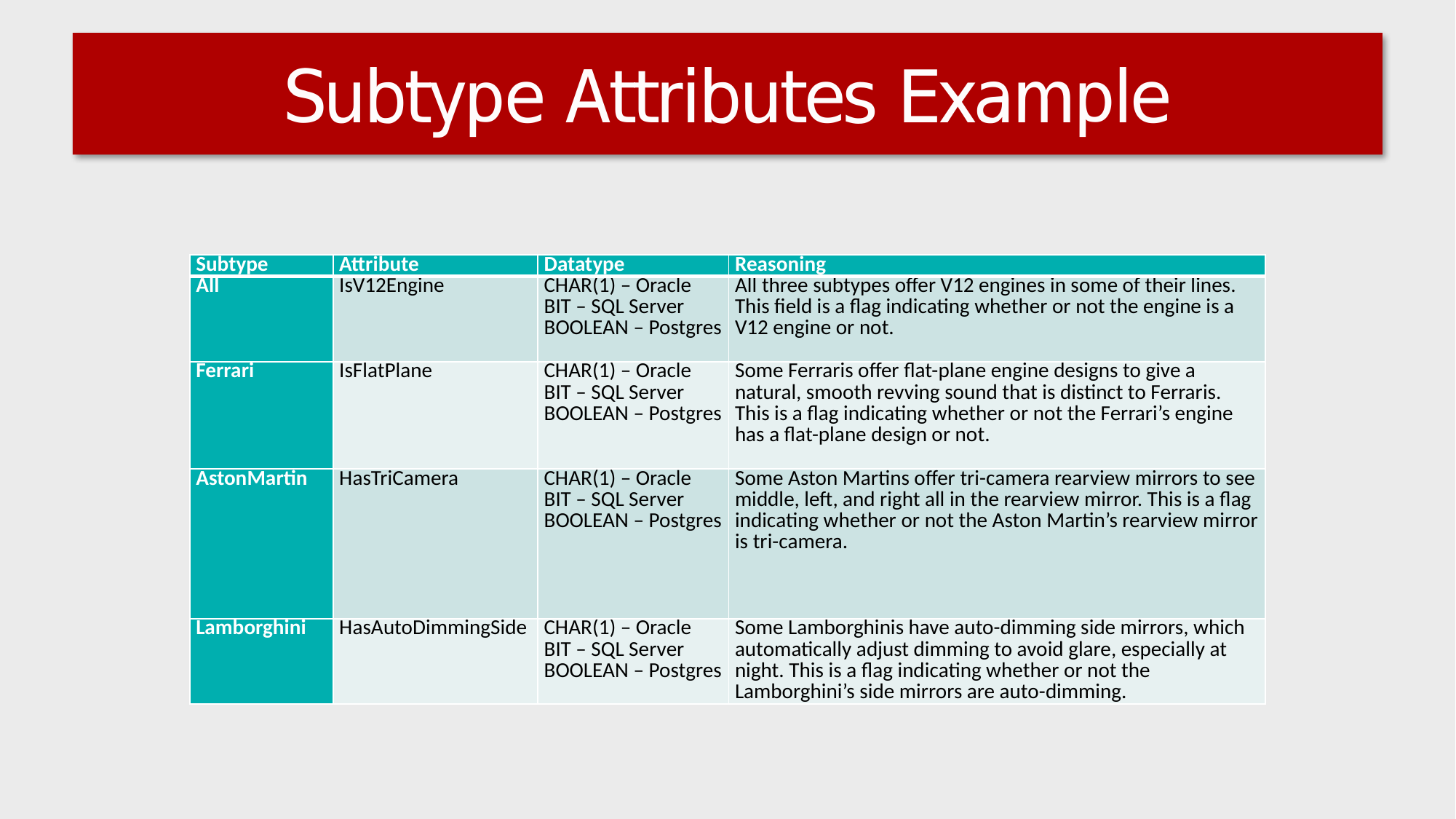

# Subtype Attributes Example
| Subtype | Attribute | Datatype | Reasoning |
| --- | --- | --- | --- |
| All | IsV12Engine | CHAR(1) – Oracle BIT – SQL Server BOOLEAN – Postgres | All three subtypes offer V12 engines in some of their lines. This field is a flag indicating whether or not the engine is a V12 engine or not. |
| Ferrari | IsFlatPlane | CHAR(1) – Oracle BIT – SQL Server BOOLEAN – Postgres | Some Ferraris offer flat-plane engine designs to give a natural, smooth revving sound that is distinct to Ferraris. This is a flag indicating whether or not the Ferrari’s engine has a flat-plane design or not. |
| AstonMartin | HasTriCamera | CHAR(1) – Oracle BIT – SQL Server BOOLEAN – Postgres | Some Aston Martins offer tri-camera rearview mirrors to see middle, left, and right all in the rearview mirror. This is a flag indicating whether or not the Aston Martin’s rearview mirror is tri-camera. |
| Lamborghini | HasAutoDimmingSide | CHAR(1) – Oracle BIT – SQL Server BOOLEAN – Postgres | Some Lamborghinis have auto-dimming side mirrors, which automatically adjust dimming to avoid glare, especially at night. This is a flag indicating whether or not the Lamborghini’s side mirrors are auto-dimming. |